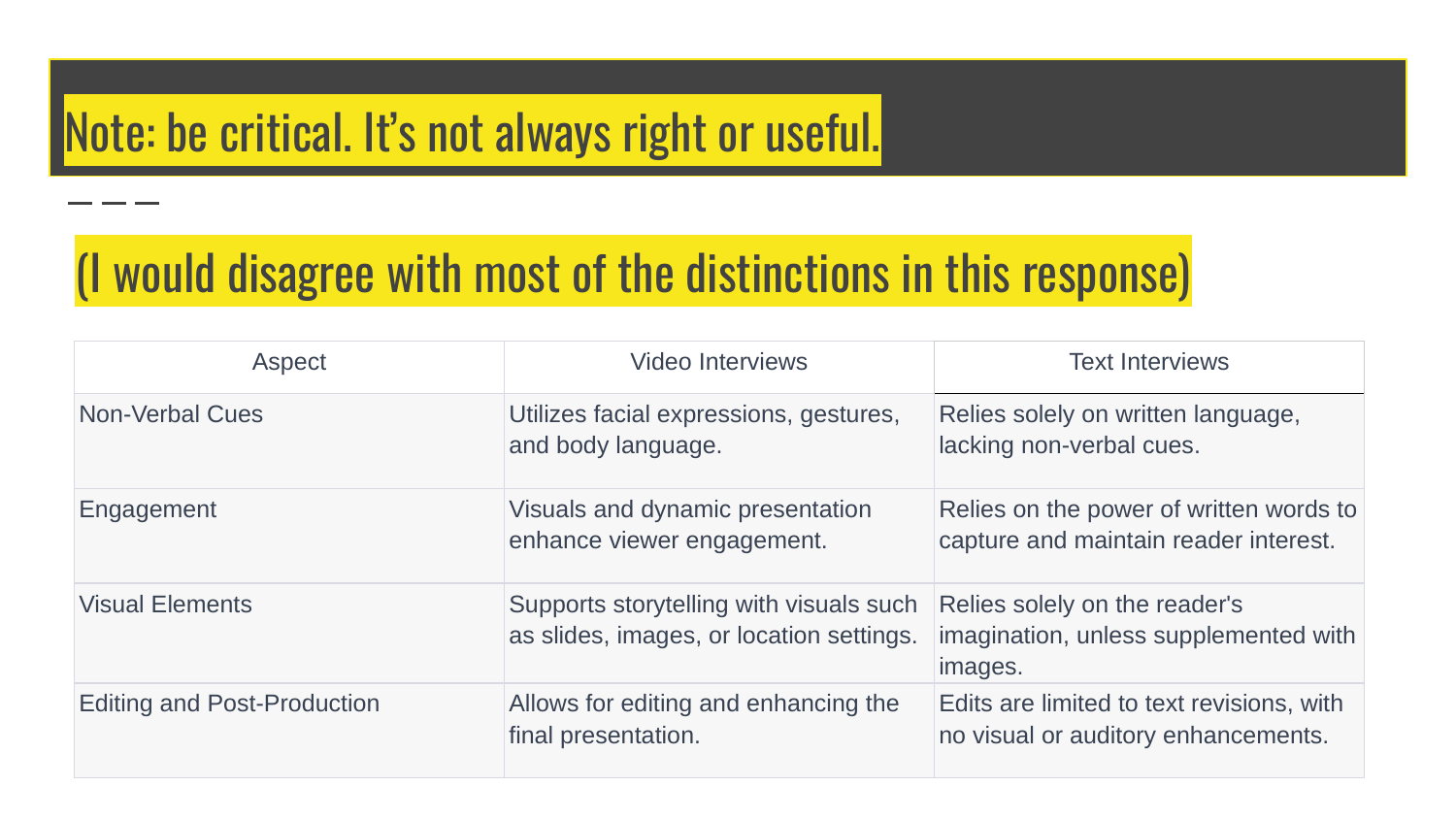

# Note: be critical. It’s not always right or useful.
(I would disagree with most of the distinctions in this response)
| Aspect | Video Interviews | Text Interviews |
| --- | --- | --- |
| Non-Verbal Cues | Utilizes facial expressions, gestures, and body language. | Relies solely on written language, lacking non-verbal cues. |
| Engagement | Visuals and dynamic presentation enhance viewer engagement. | Relies on the power of written words to capture and maintain reader interest. |
| Visual Elements | Supports storytelling with visuals such as slides, images, or location settings. | Relies solely on the reader's imagination, unless supplemented with images. |
| Editing and Post-Production | Allows for editing and enhancing the final presentation. | Edits are limited to text revisions, with no visual or auditory enhancements. |